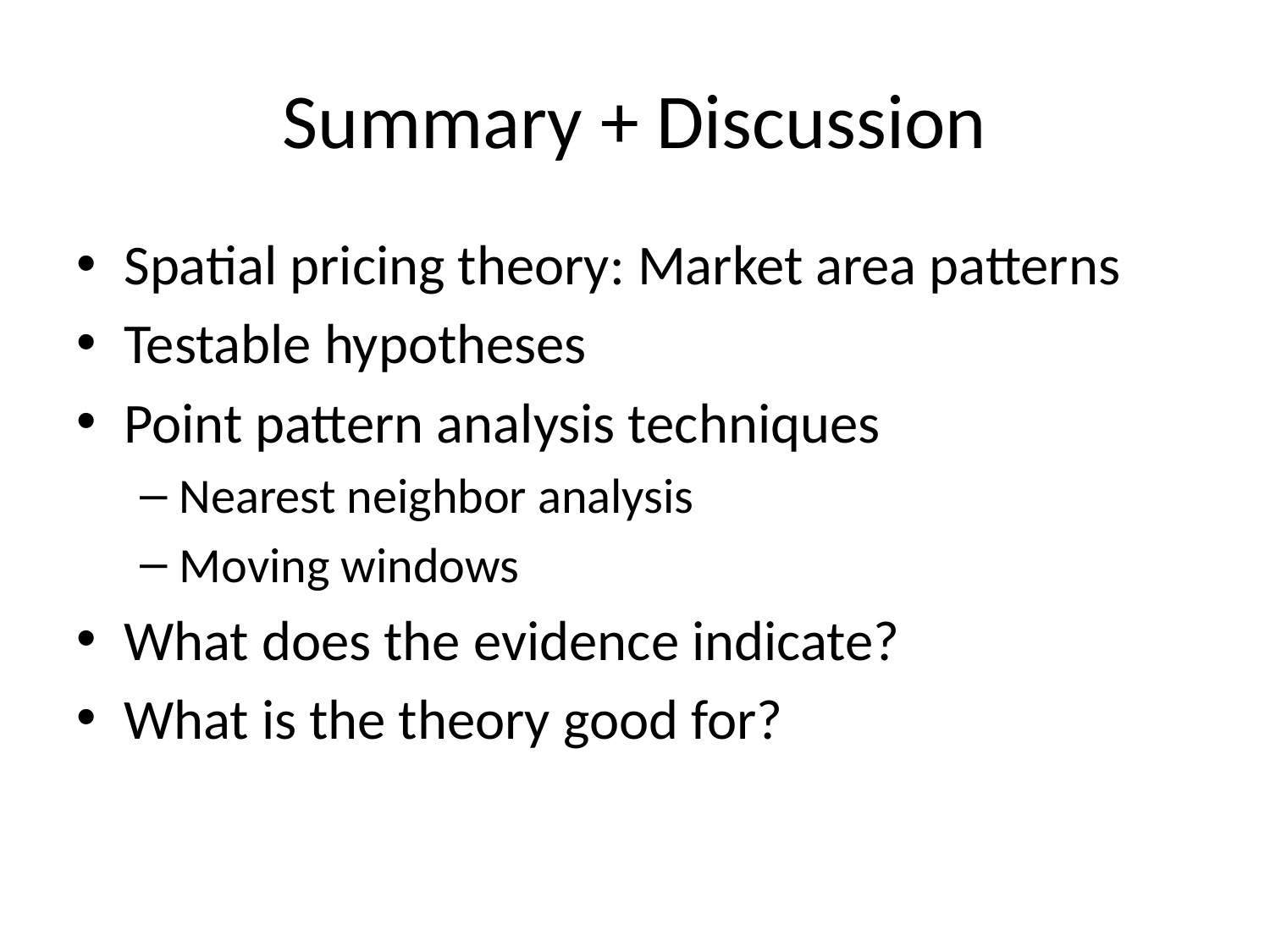

# Summary + Discussion
Spatial pricing theory: Market area patterns
Testable hypotheses
Point pattern analysis techniques
Nearest neighbor analysis
Moving windows
What does the evidence indicate?
What is the theory good for?